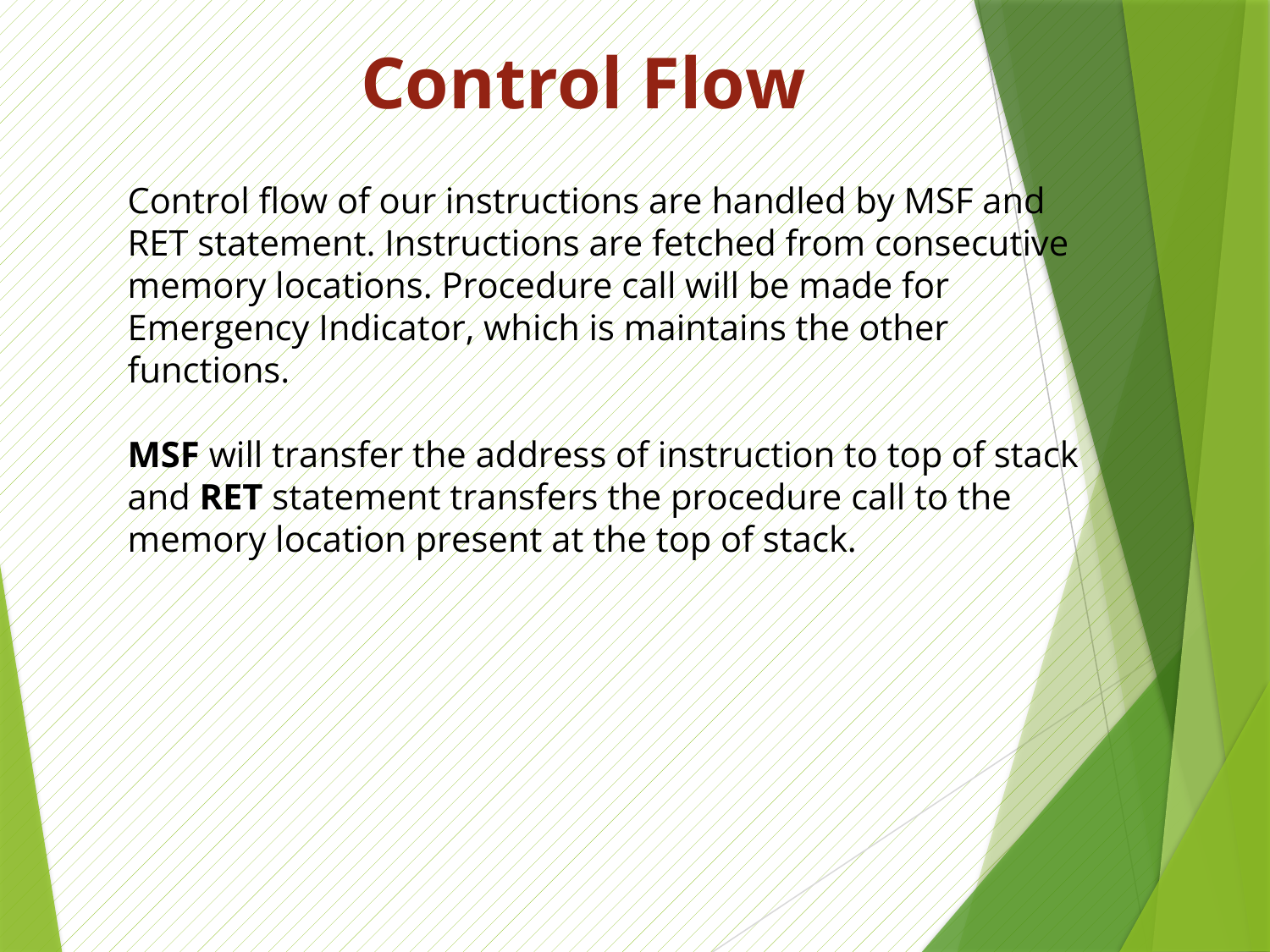

Control Flow

Control flow of our instructions are handled by MSF and RET statement. Instructions are fetched from consecutive memory locations. Procedure call will be made for Emergency Indicator, which is maintains the other functions.

MSF will transfer the address of instruction to top of stack and RET statement transfers the procedure call to the memory location present at the top of stack.